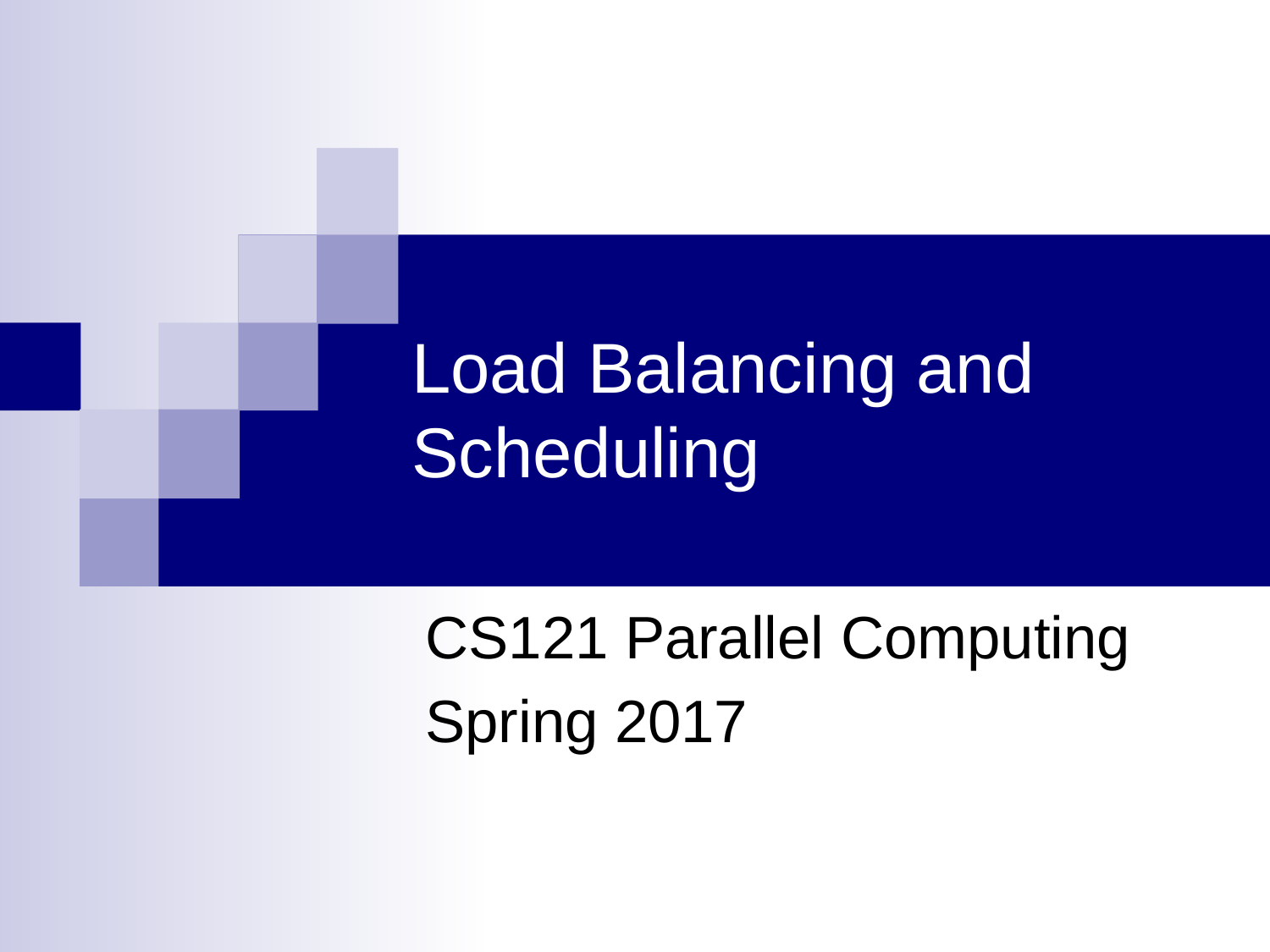

# Load Balancing and Scheduling
CS121 Parallel Computing
Spring 2017